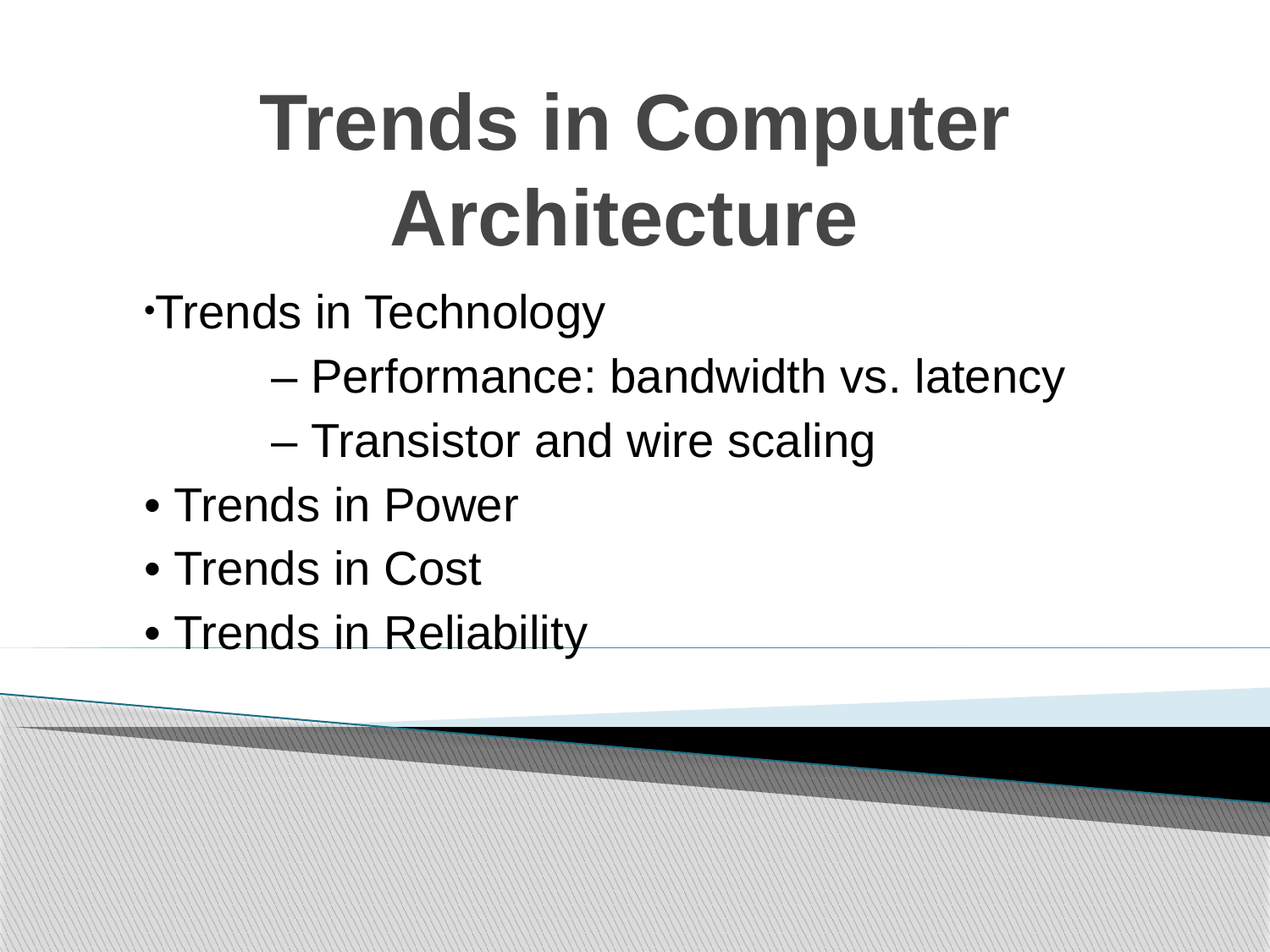

# Trends in Computer Architecture
Trends in Technology
	– Performance: bandwidth vs. latency
	– Transistor and wire scaling
• Trends in Power
• Trends in Cost
• Trends in Reliability